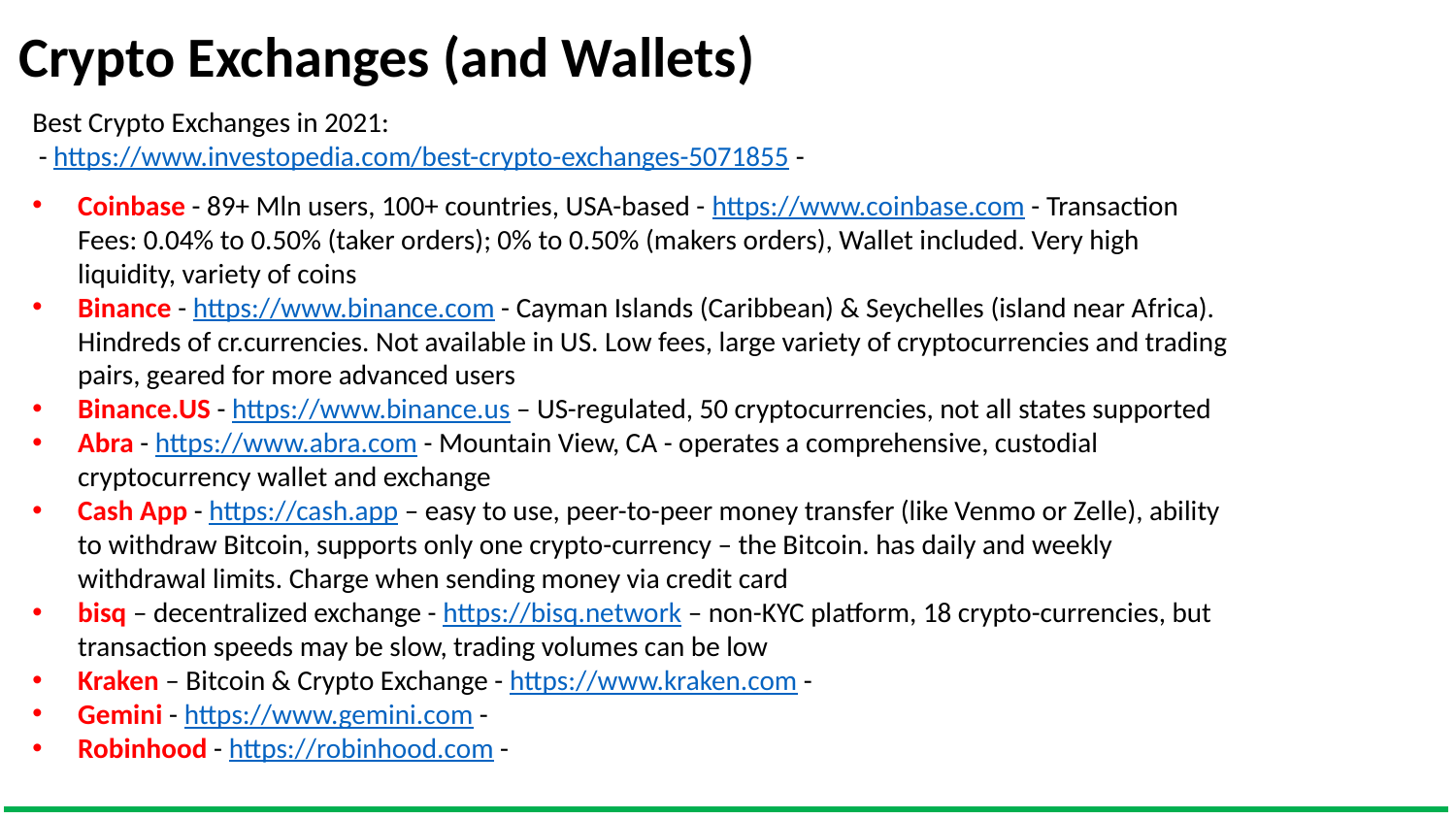

Crypto Exchanges (and Wallets)
Best Crypto Exchanges in 2021:
 - https://www.investopedia.com/best-crypto-exchanges-5071855 -
Coinbase - 89+ Mln users, 100+ countries, USA-based - https://www.coinbase.com - Transaction Fees: 0.04% to 0.50% (taker orders); 0% to 0.50% (makers orders), Wallet included. Very high liquidity, variety of coins
Binance - https://www.binance.com - Cayman Islands (Caribbean) & Seychelles (island near Africa). Hindreds of cr.currencies. Not available in US. Low fees, large variety of cryptocurrencies and trading pairs, geared for more advanced users
Binance.US - https://www.binance.us – US-regulated, 50 cryptocurrencies, not all states supported
Abra - https://www.abra.com - Mountain View, CA - operates a comprehensive, custodial cryptocurrency wallet and exchange
Cash App - https://cash.app – easy to use, peer-to-peer money transfer (like Venmo or Zelle), ability to withdraw Bitcoin, supports only one crypto-currency – the Bitcoin. has daily and weekly withdrawal limits. Charge when sending money via credit card
bisq – decentralized exchange - https://bisq.network – non-KYC platform, 18 crypto-currencies, but transaction speeds may be slow, trading volumes can be low
Kraken – Bitcoin & Crypto Exchange - https://www.kraken.com -
Gemini - https://www.gemini.com -
Robinhood - https://robinhood.com -